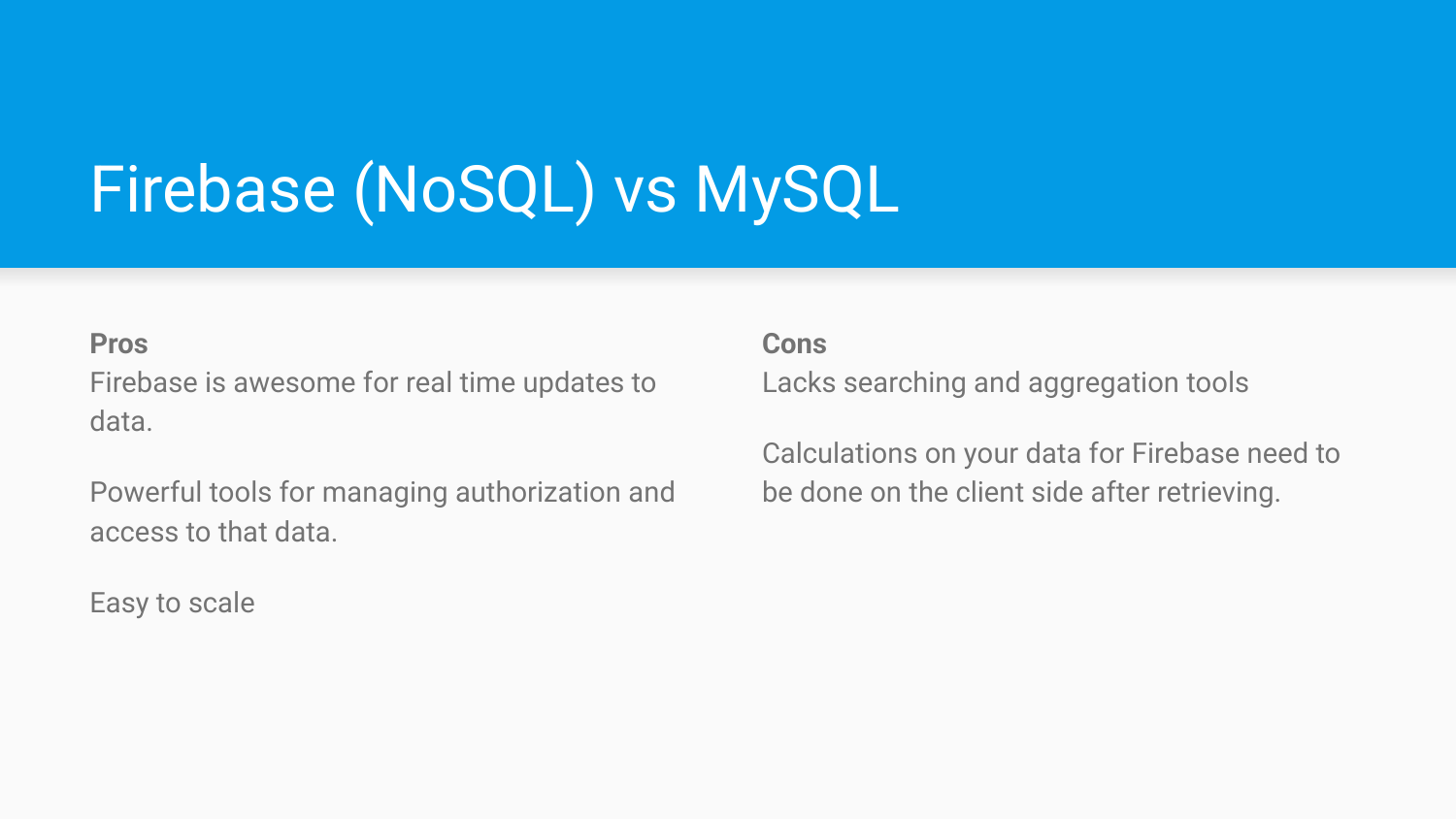

# Firebase (NoSQL) vs MySQL
Pros
Firebase is awesome for real time updates to data.
Powerful tools for managing authorization and access to that data.
Easy to scale

Cons
Lacks searching and aggregation tools
Calculations on your data for Firebase need to be done on the client side after retrieving.